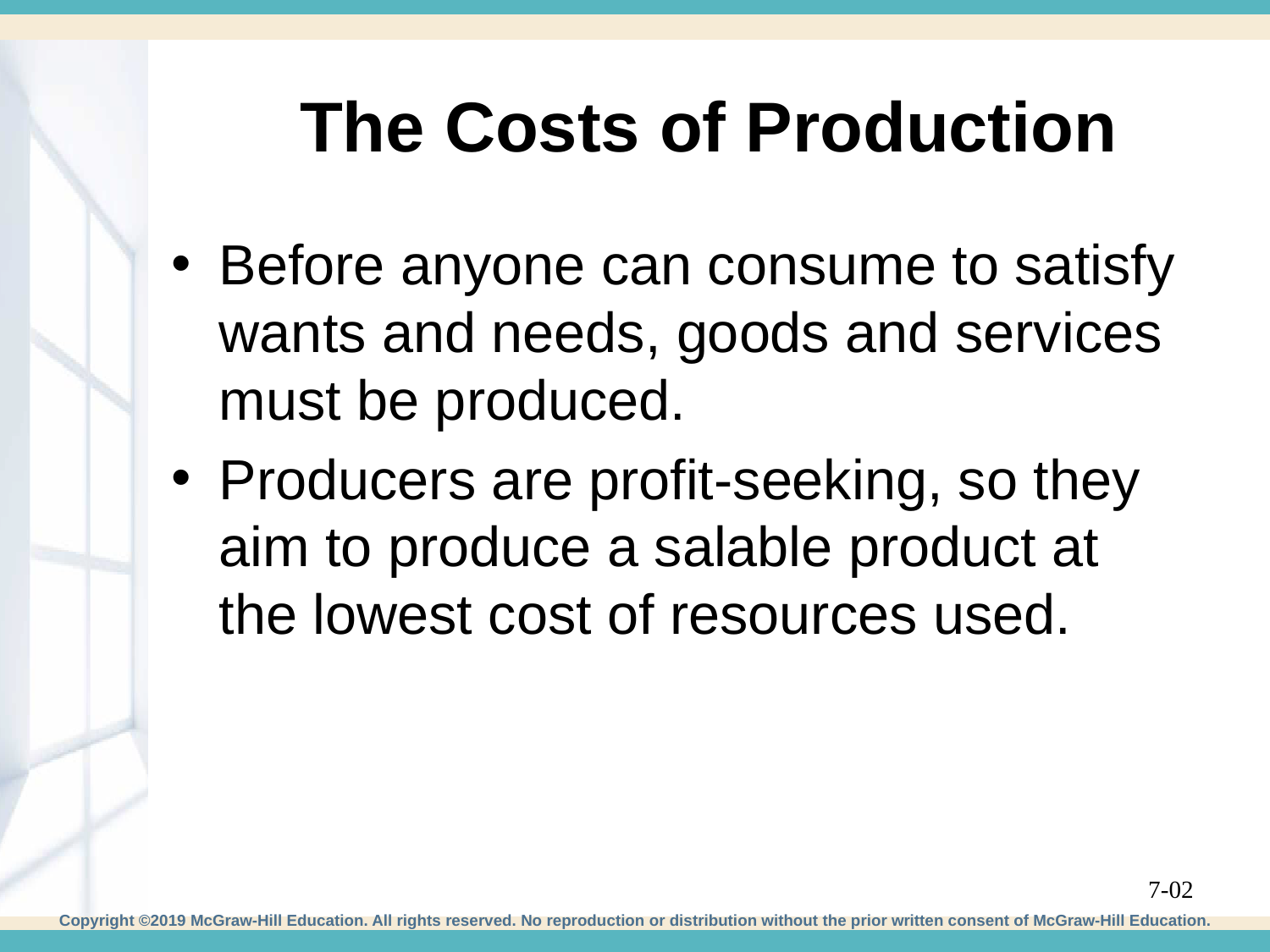

# The Costs of Production
Before anyone can consume to satisfy wants and needs, goods and services must be produced.
Producers are profit-seeking, so they aim to produce a salable product at the lowest cost of resources used.

7-02